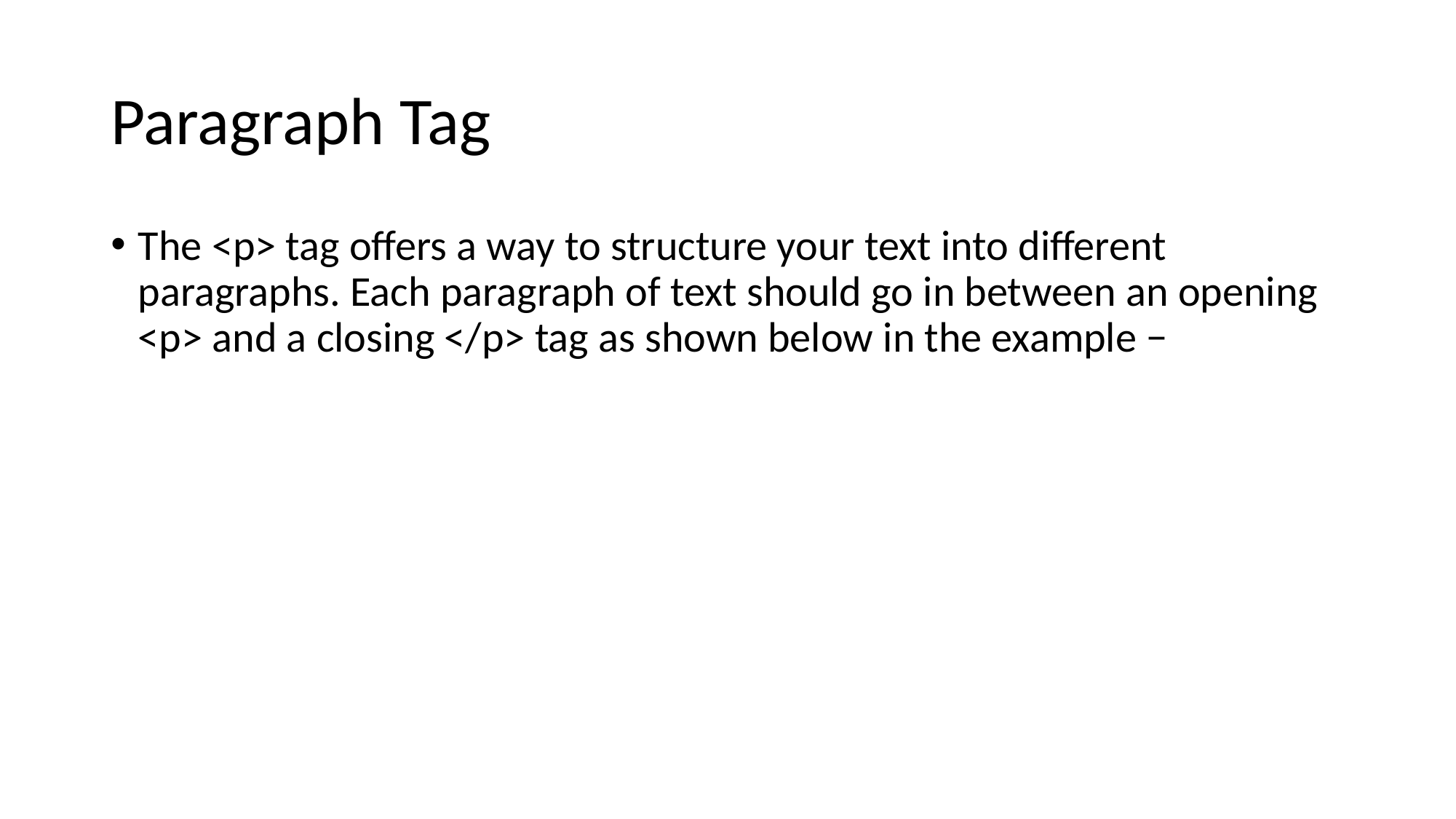

# Paragraph Tag
The <p> tag offers a way to structure your text into different paragraphs. Each paragraph of text should go in between an opening <p> and a closing </p> tag as shown below in the example −